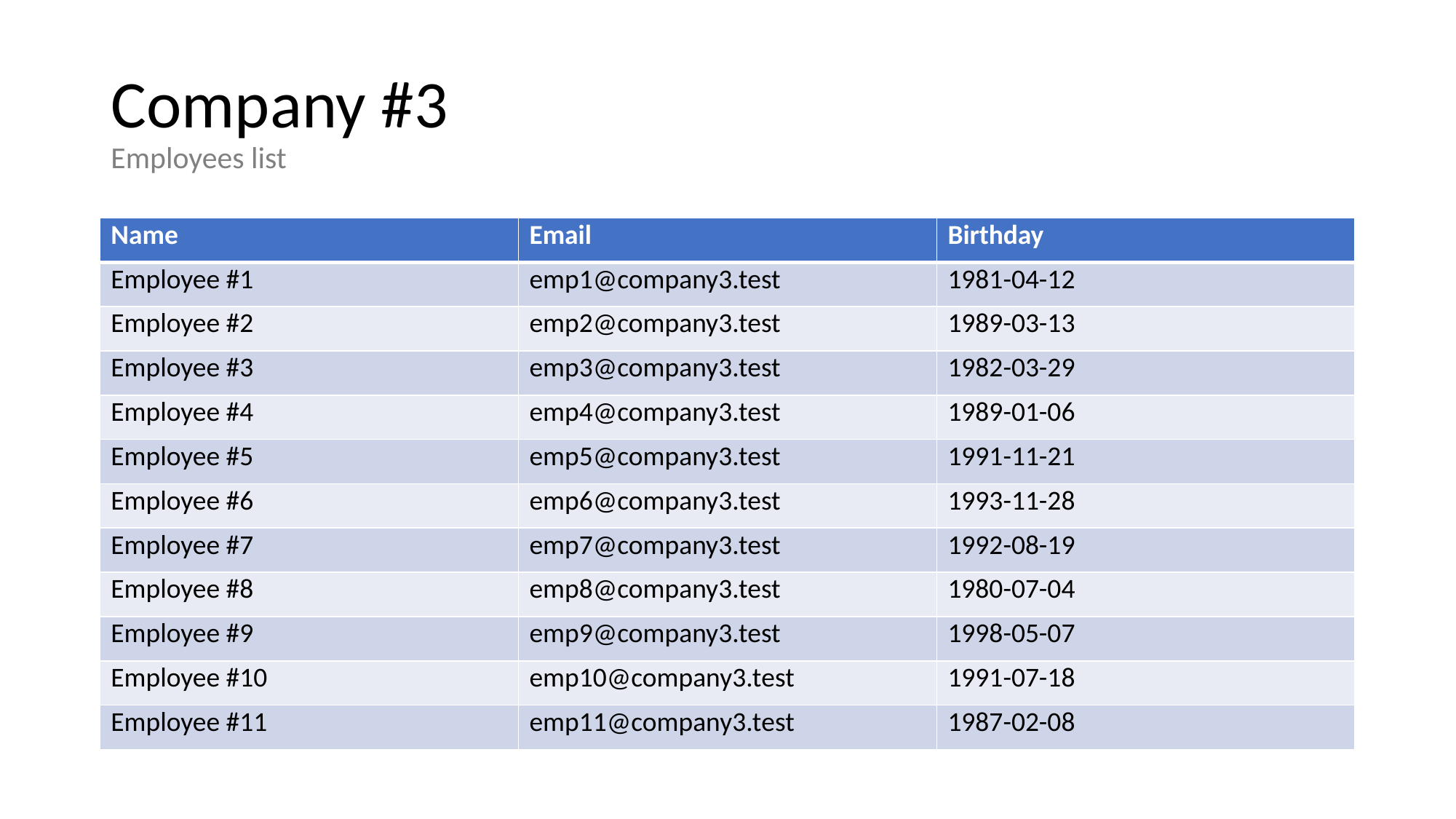

# Company #3 Employees list
| Name | Email | Birthday |
| --- | --- | --- |
| Employee #1 | emp1@company3.test | 1981-04-12 |
| Employee #2 | emp2@company3.test | 1989-03-13 |
| Employee #3 | emp3@company3.test | 1982-03-29 |
| Employee #4 | emp4@company3.test | 1989-01-06 |
| Employee #5 | emp5@company3.test | 1991-11-21 |
| Employee #6 | emp6@company3.test | 1993-11-28 |
| Employee #7 | emp7@company3.test | 1992-08-19 |
| Employee #8 | emp8@company3.test | 1980-07-04 |
| Employee #9 | emp9@company3.test | 1998-05-07 |
| Employee #10 | emp10@company3.test | 1991-07-18 |
| Employee #11 | emp11@company3.test | 1987-02-08 |